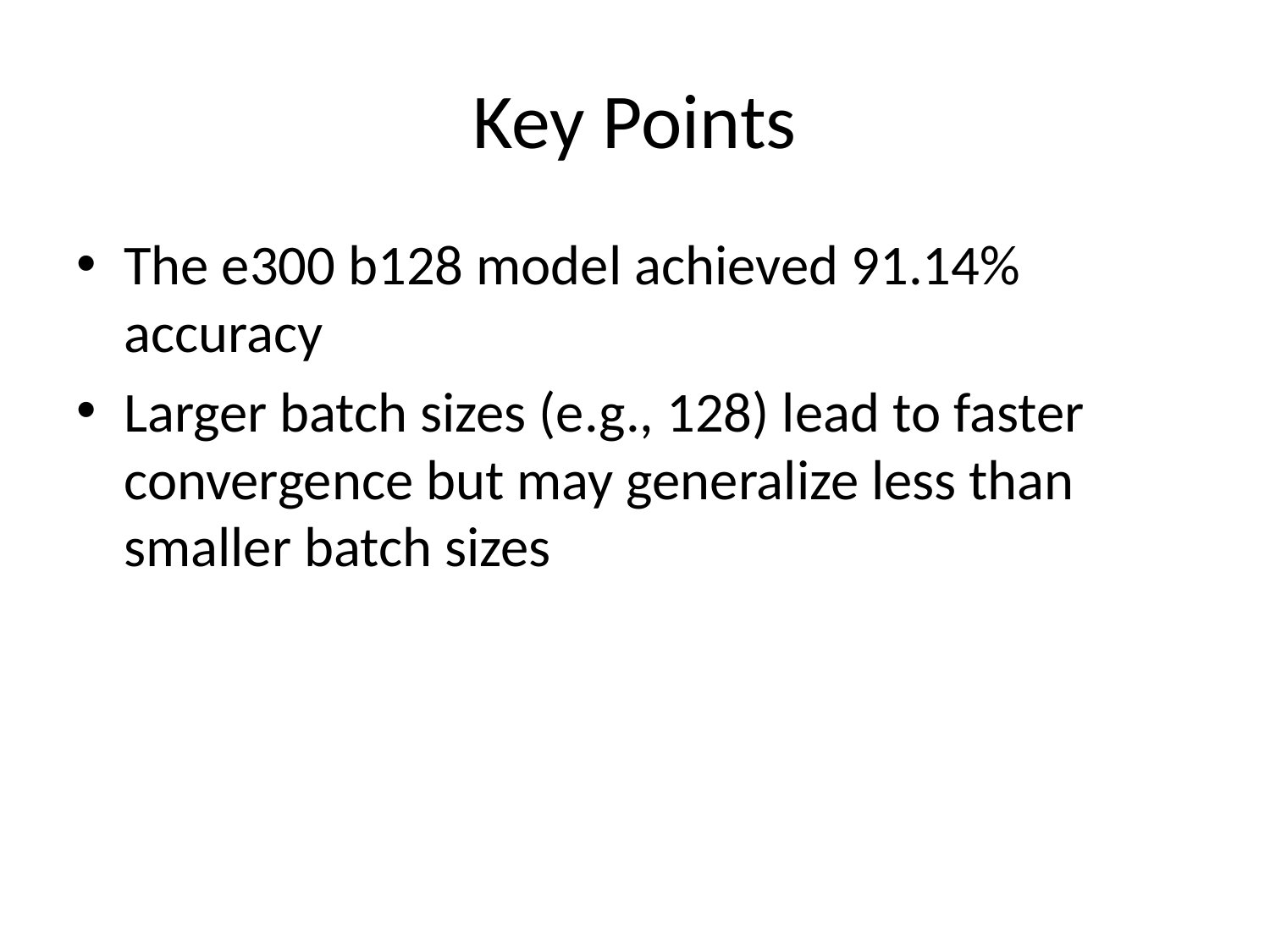

# Key Points
The e300 b128 model achieved 91.14% accuracy
Larger batch sizes (e.g., 128) lead to faster convergence but may generalize less than smaller batch sizes